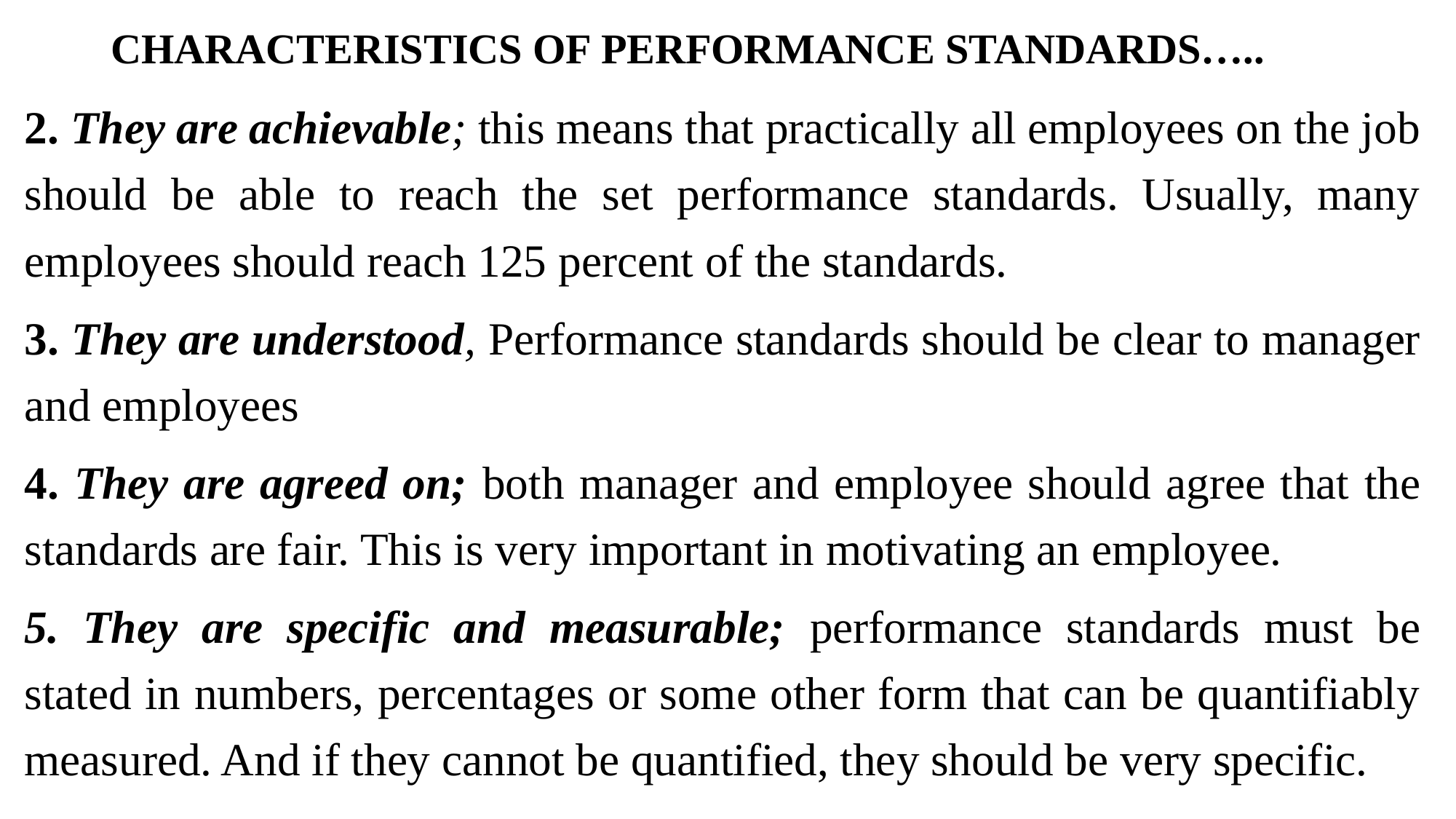

# CHARACTERISTICS OF PERFORMANCE STANDARDS…..
2. They are achievable; this means that practically all employees on the job should be able to reach the set performance standards. Usually, many employees should reach 125 percent of the standards.
3. They are understood, Performance standards should be clear to manager and employees
4. They are agreed on; both manager and employee should agree that the standards are fair. This is very important in motivating an employee.
5. They are specific and measurable; performance standards must be stated in numbers, percentages or some other form that can be quantifiably measured. And if they cannot be quantified, they should be very specific.